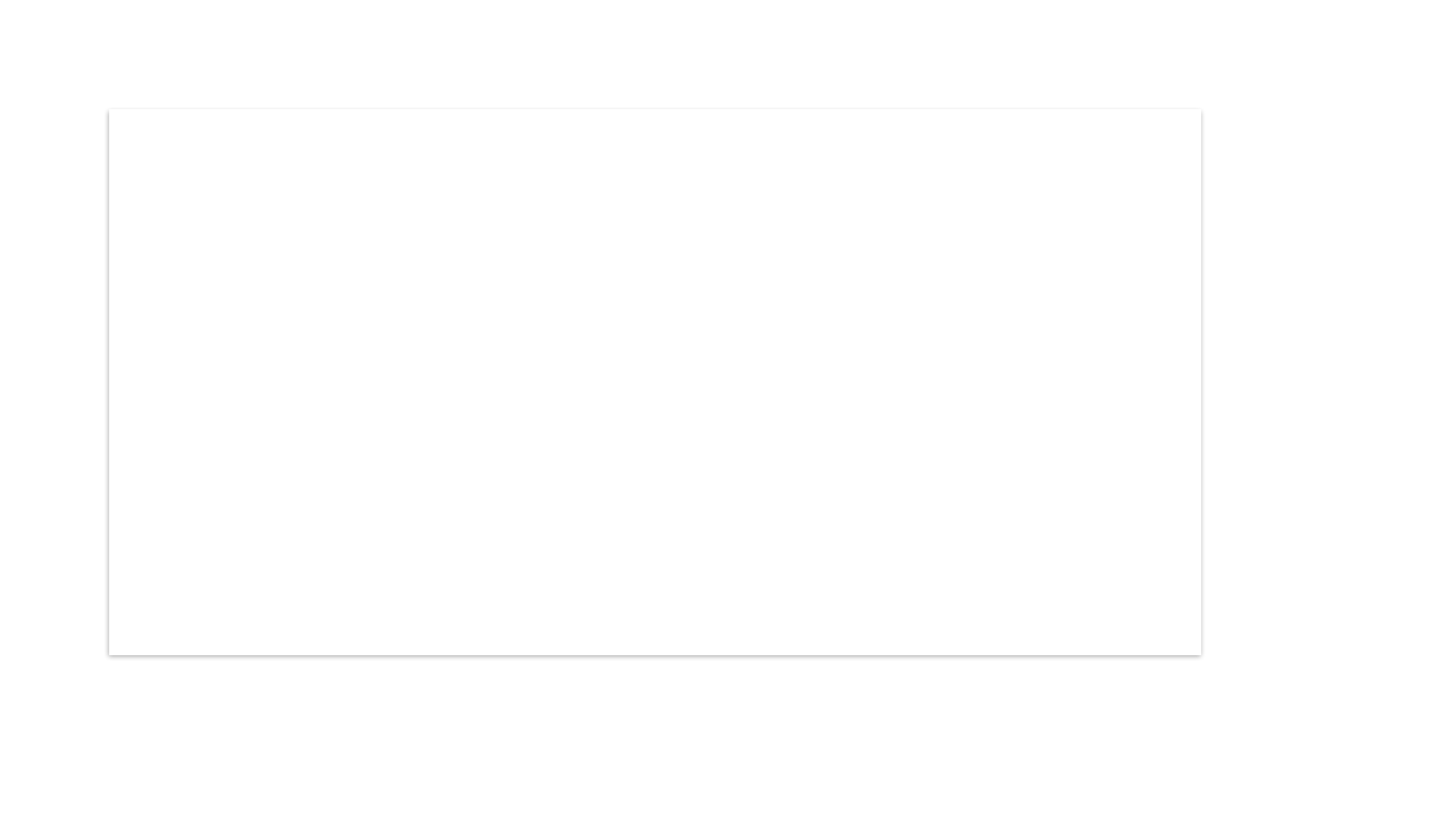

Post-War & Legacy
• Returned as Prime Minister in 1951
• Awarded Nobel Prize in Literature (1953)
• Passed away in 1965; given a state funeral
• Widely regarded as one of history’s great wartime leaders